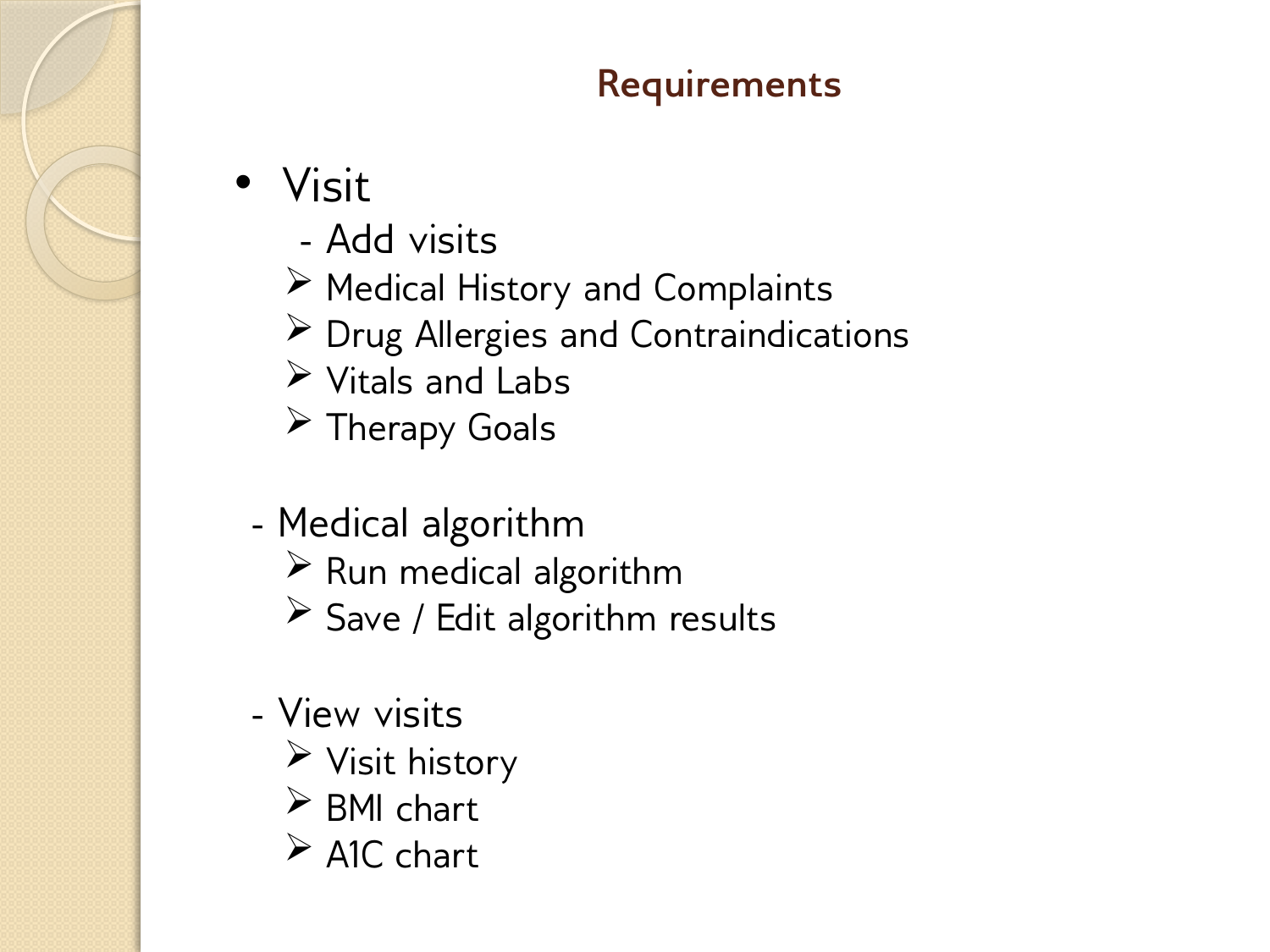

# Requirements
Visit
- Add visits
 Medical History and Complaints
 Drug Allergies and Contraindications
 Vitals and Labs
 Therapy Goals

- Medical algorithm
 Run medical algorithm
 Save / Edit algorithm results

- View visits
 Visit history
 BMI chart
 A1C chart